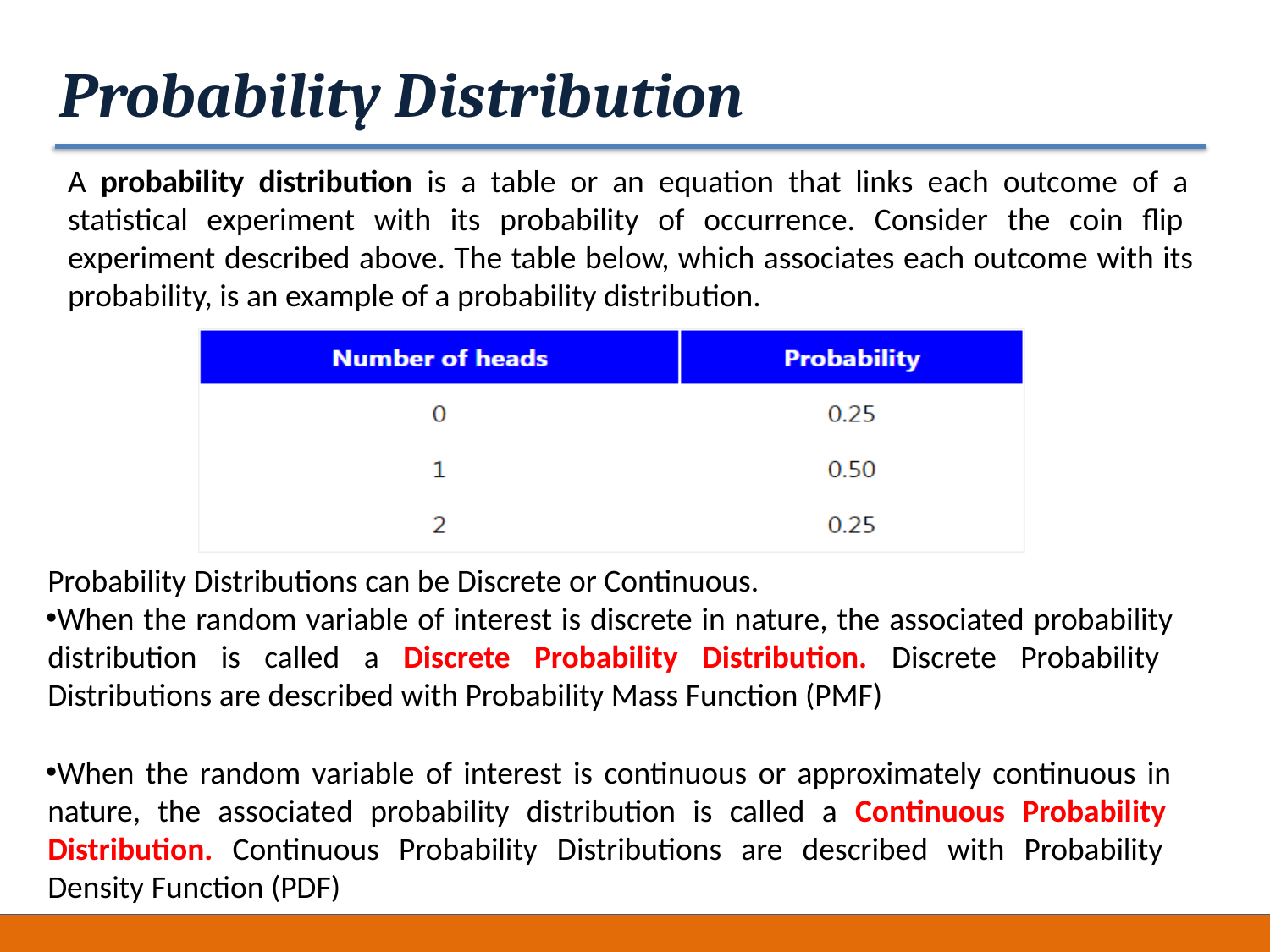

# Probability Distribution

A probability distribution is a table or an equation that links each outcome of a  statistical experiment with its probability of occurrence. Consider the coin flip  experiment described above. The table below, which associates each outcome with its  probability, is an example of a probability distribution.

Probability Distributions can be Discrete or Continuous.
When the random variable of interest is discrete in nature, the associated probability  distribution is called a Discrete Probability Distribution. Discrete Probability  Distributions are described with Probability Mass Function (PMF)

When the random variable of interest is continuous or approximately continuous in  nature, the associated probability distribution is called a Continuous Probability  Distribution. Continuous Probability Distributions are described with Probability  Density Function (PDF)